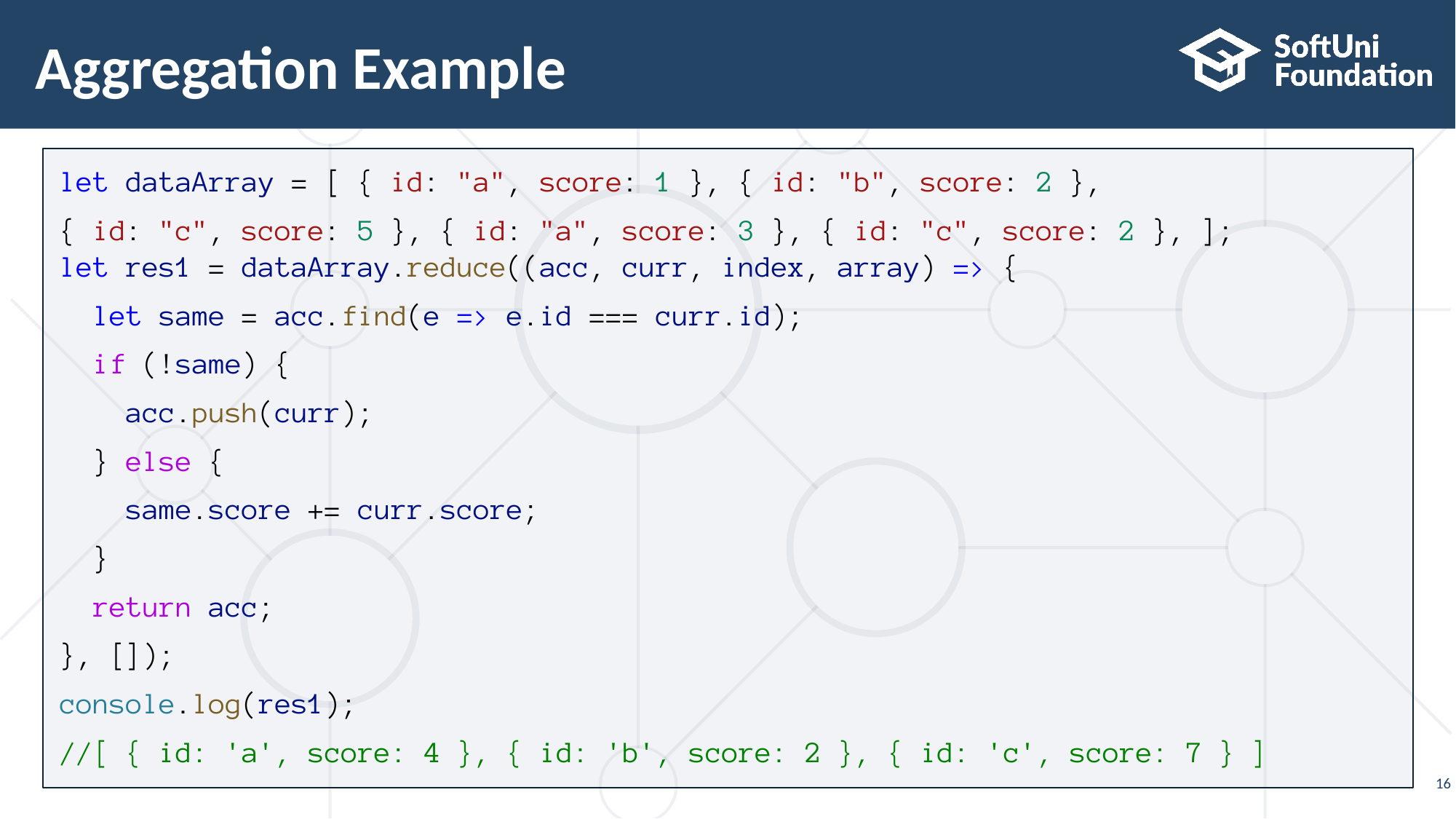

# Aggregation Example
let dataArray = [ { id: "a", score: 1 }, { id: "b", score: 2 },
{ id: "c", score: 5 }, { id: "a", score: 3 }, { id: "c", score: 2 }, ];
let res1 = dataArray.reduce((acc, curr, index, array) => {
  let same = acc.find(e => e.id === curr.id);
  if (!same) {
    acc.push(curr);
  } else {
    same.score += curr.score;
  }
  return acc;
}, []);
console.log(res1);
//[ { id: 'a', score: 4 }, { id: 'b', score: 2 }, { id: 'c', score: 7 } ]
16